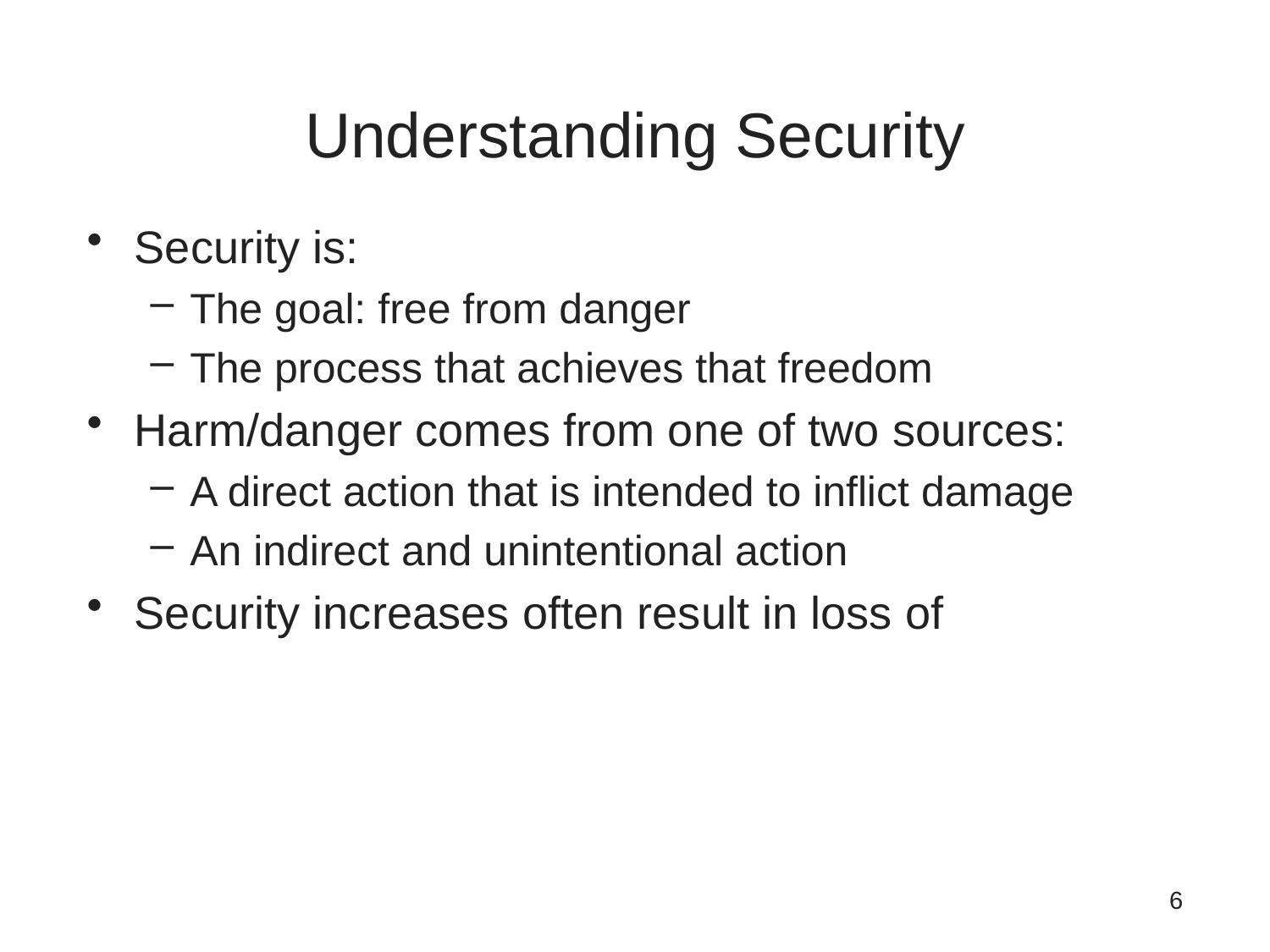

# Understanding Security
Security is:
The goal: free from danger
The process that achieves that freedom
Harm/danger comes from one of two sources:
A direct action that is intended to inflict damage
An indirect and unintentional action
Security increases often result in loss of
6